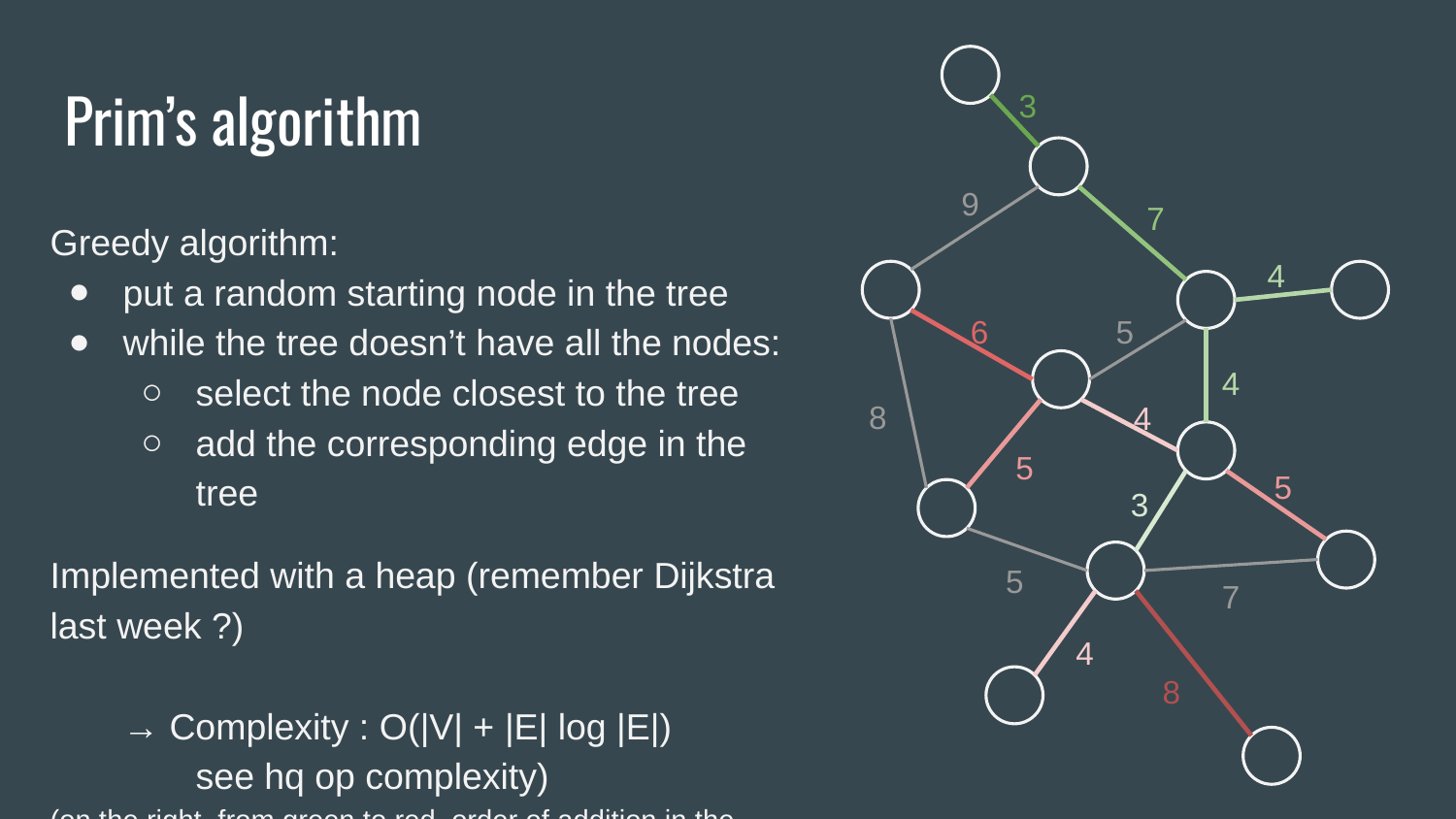

3
# Prim’s algorithm

9
7
Greedy algorithm:
put a random starting node in the tree
while the tree doesn’t have all the nodes:
select the node closest to the tree
add the corresponding edge in the tree
Implemented with a heap (remember Dijkstra last week ?)

→ Complexity : O(|V| + |E| log |E|)
see hq op complexity)
(on the right, from green to red, order of addition in the tree)
4

6
5
4

8
4

5
5
3

5

7
4
8